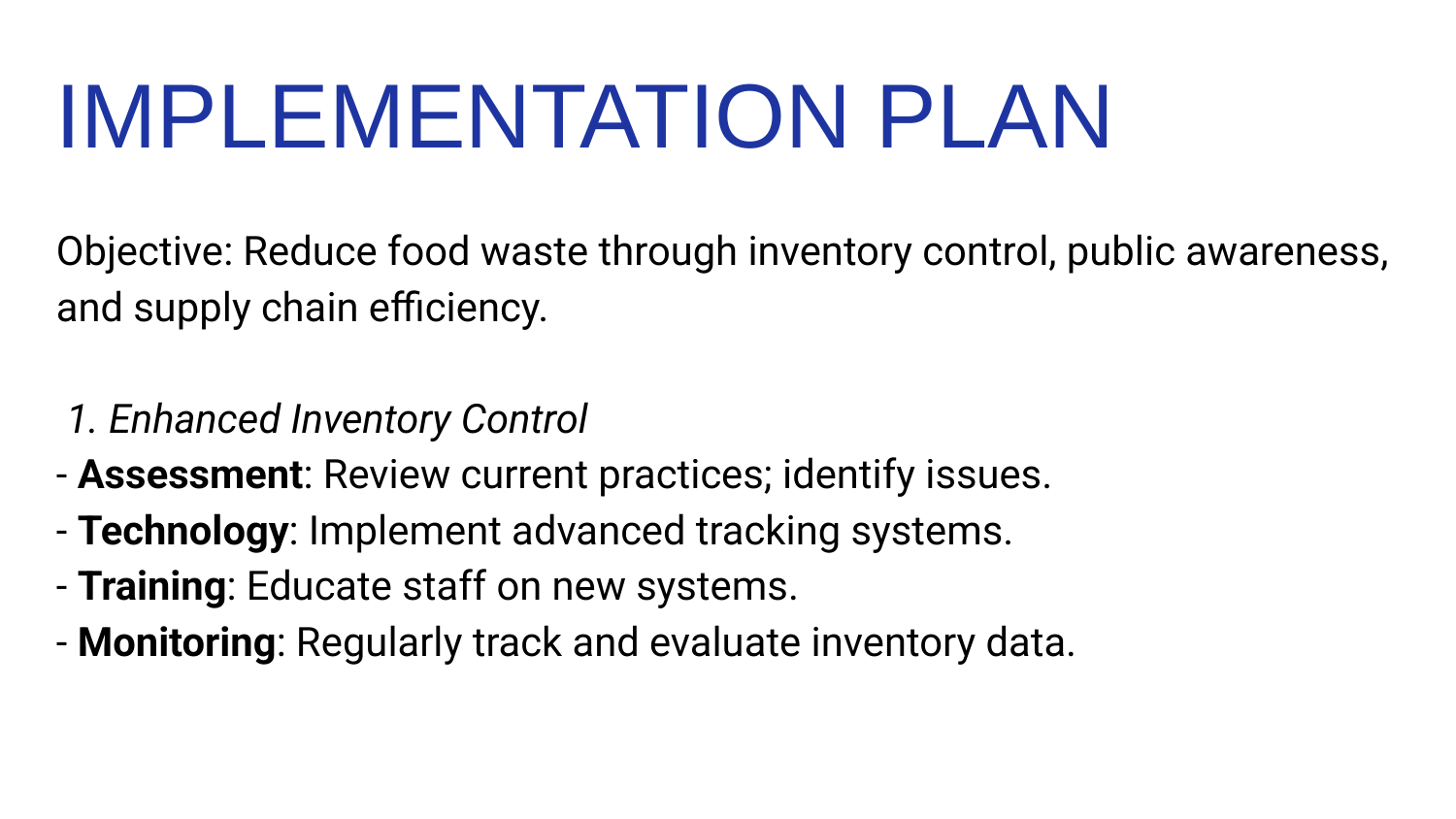

# IMPLEMENTATION PLAN
Objective: Reduce food waste through inventory control, public awareness, and supply chain efficiency.

 1. Enhanced Inventory Control
- Assessment: Review current practices; identify issues.
- Technology: Implement advanced tracking systems.
- Training: Educate staff on new systems.
- Monitoring: Regularly track and evaluate inventory data.